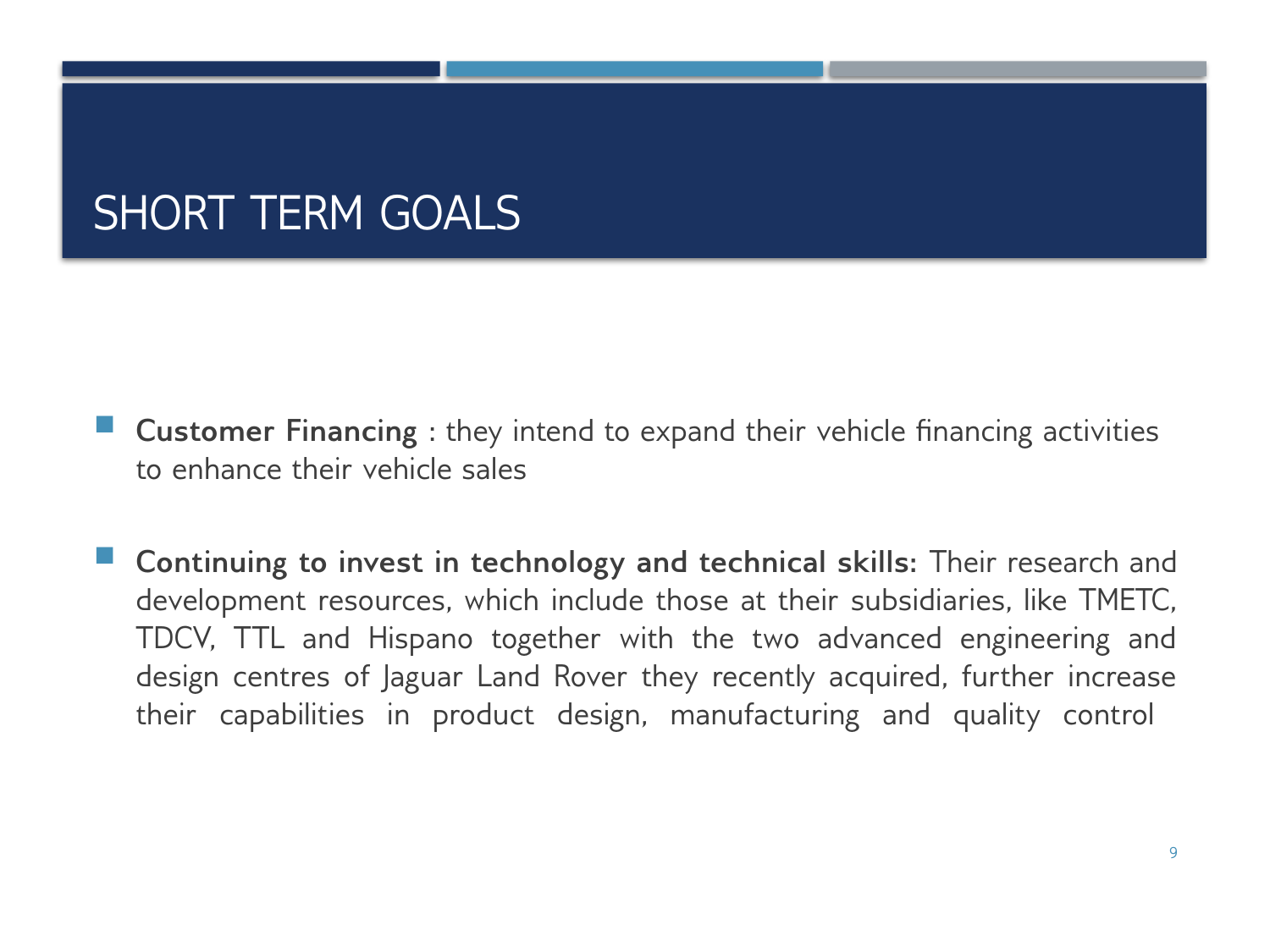

# Short term goals
Customer Financing : they intend to expand their vehicle financing activities to enhance their vehicle sales
Continuing to invest in technology and technical skills: Their research and development resources, which include those at their subsidiaries, like TMETC, TDCV, TTL and Hispano together with the two advanced engineering and design centres of Jaguar Land Rover they recently acquired, further increase their capabilities in product design, manufacturing and quality control

9